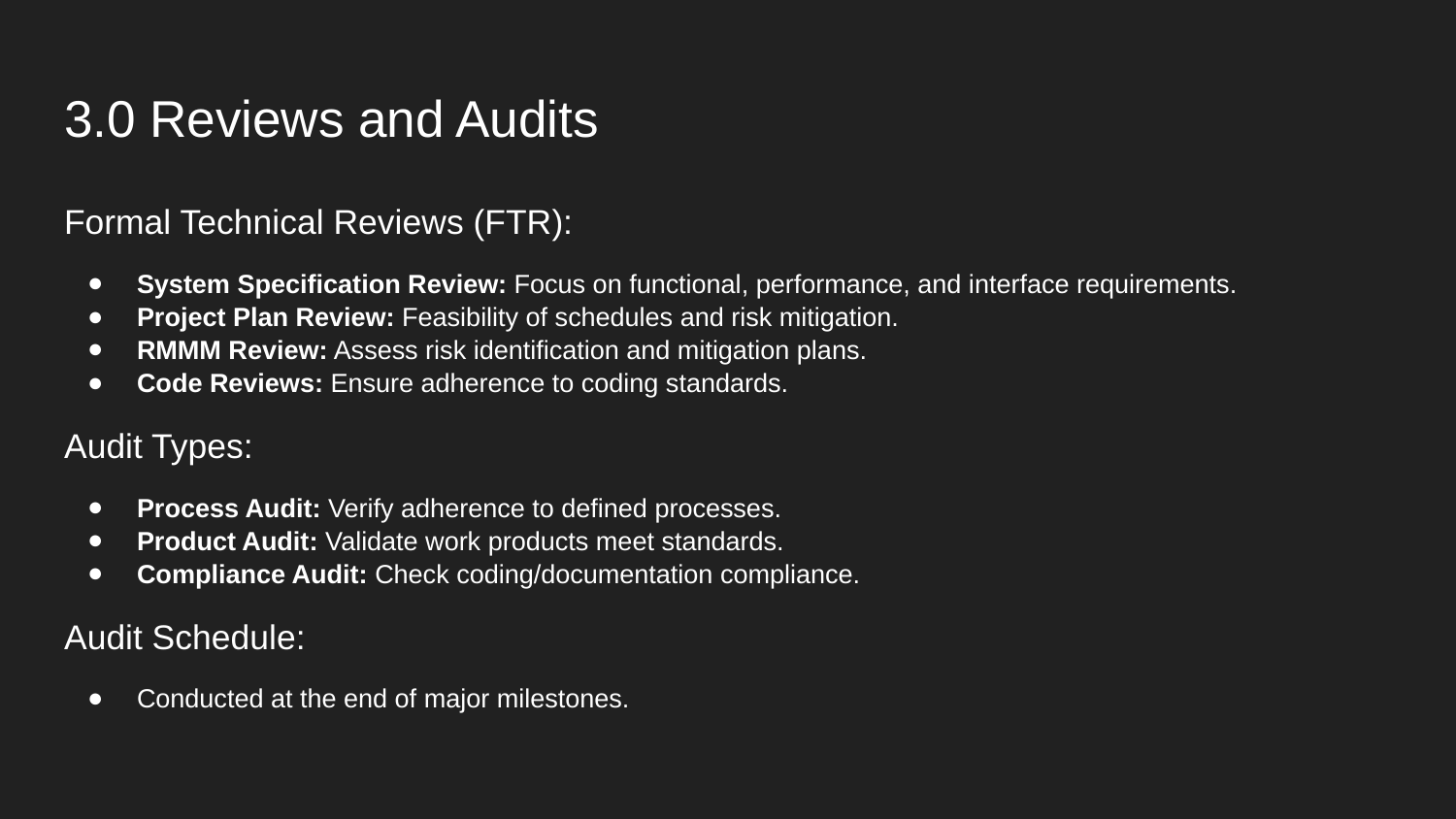

# 3.0 Reviews and Audits
Formal Technical Reviews (FTR):
System Specification Review: Focus on functional, performance, and interface requirements.
Project Plan Review: Feasibility of schedules and risk mitigation.
RMMM Review: Assess risk identification and mitigation plans.
Code Reviews: Ensure adherence to coding standards.
Audit Types:
Process Audit: Verify adherence to defined processes.
Product Audit: Validate work products meet standards.
Compliance Audit: Check coding/documentation compliance.
Audit Schedule:
Conducted at the end of major milestones.